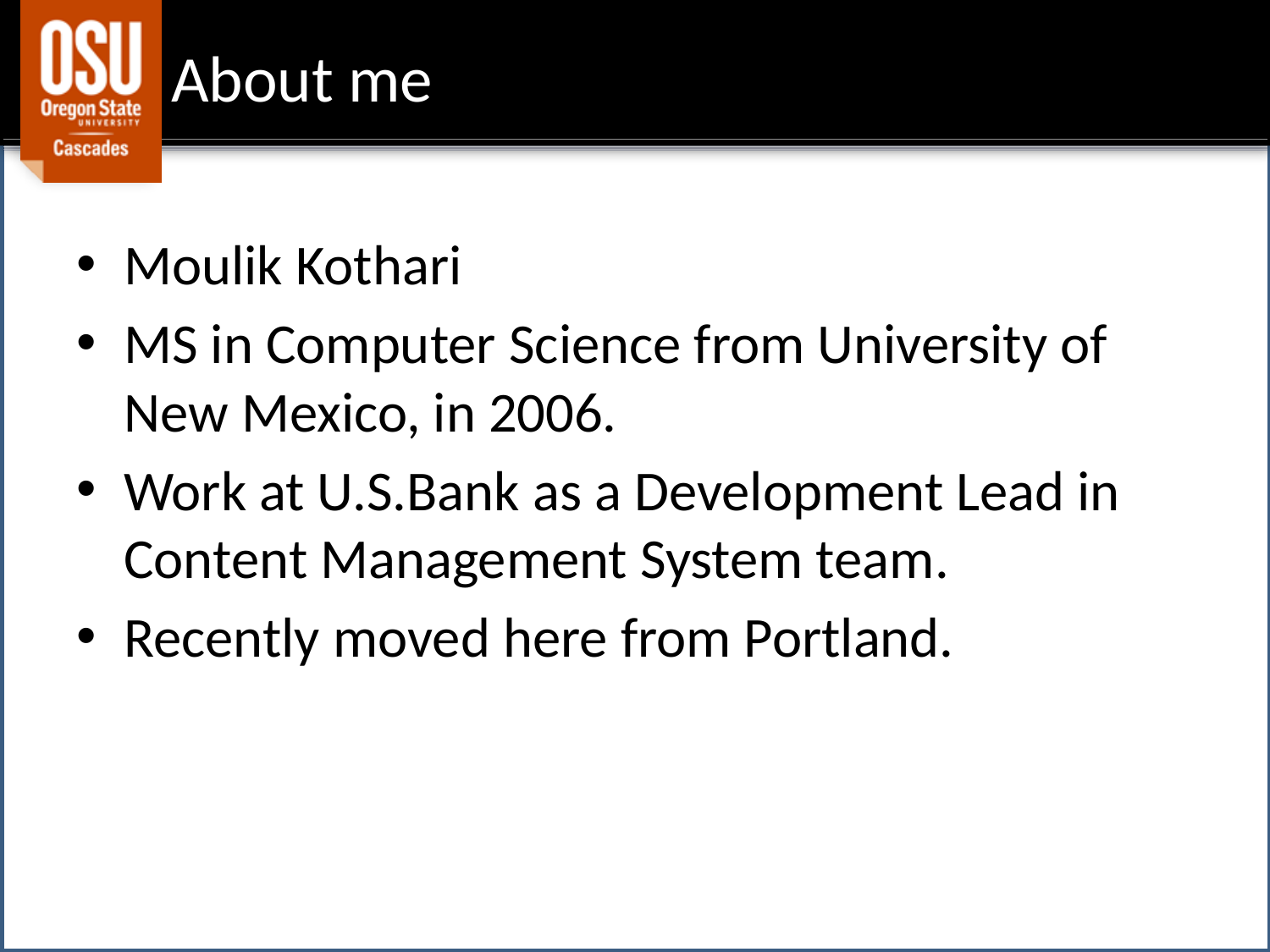

# About me
Moulik Kothari
MS in Computer Science from University of New Mexico, in 2006.
Work at U.S.Bank as a Development Lead in Content Management System team.
Recently moved here from Portland.